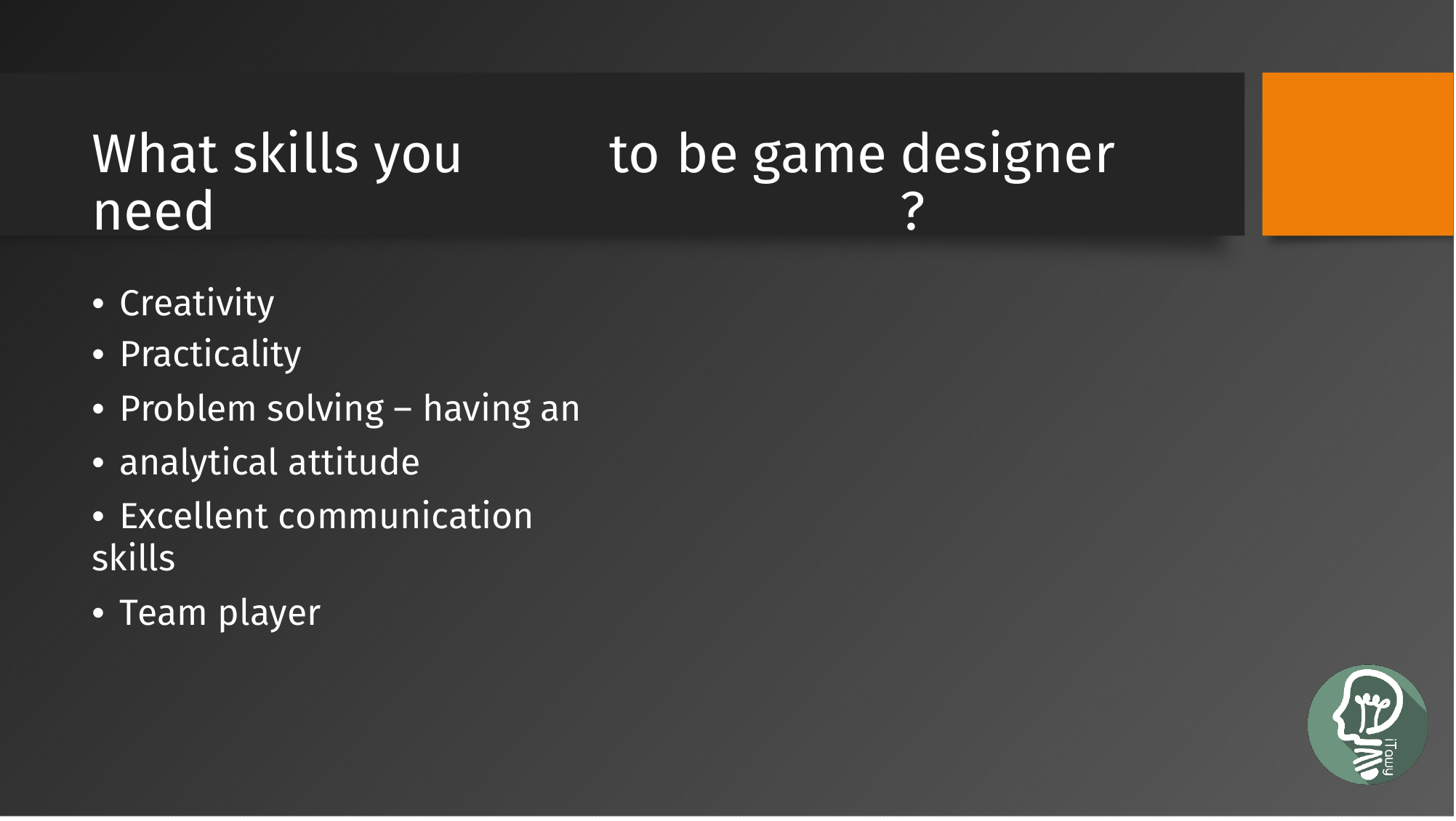

What skills you need
to
be
game
designer?

• Creativity
• Practicality
• Problem solving – having an
• analytical attitude
• Excellent communication skills
• Team player